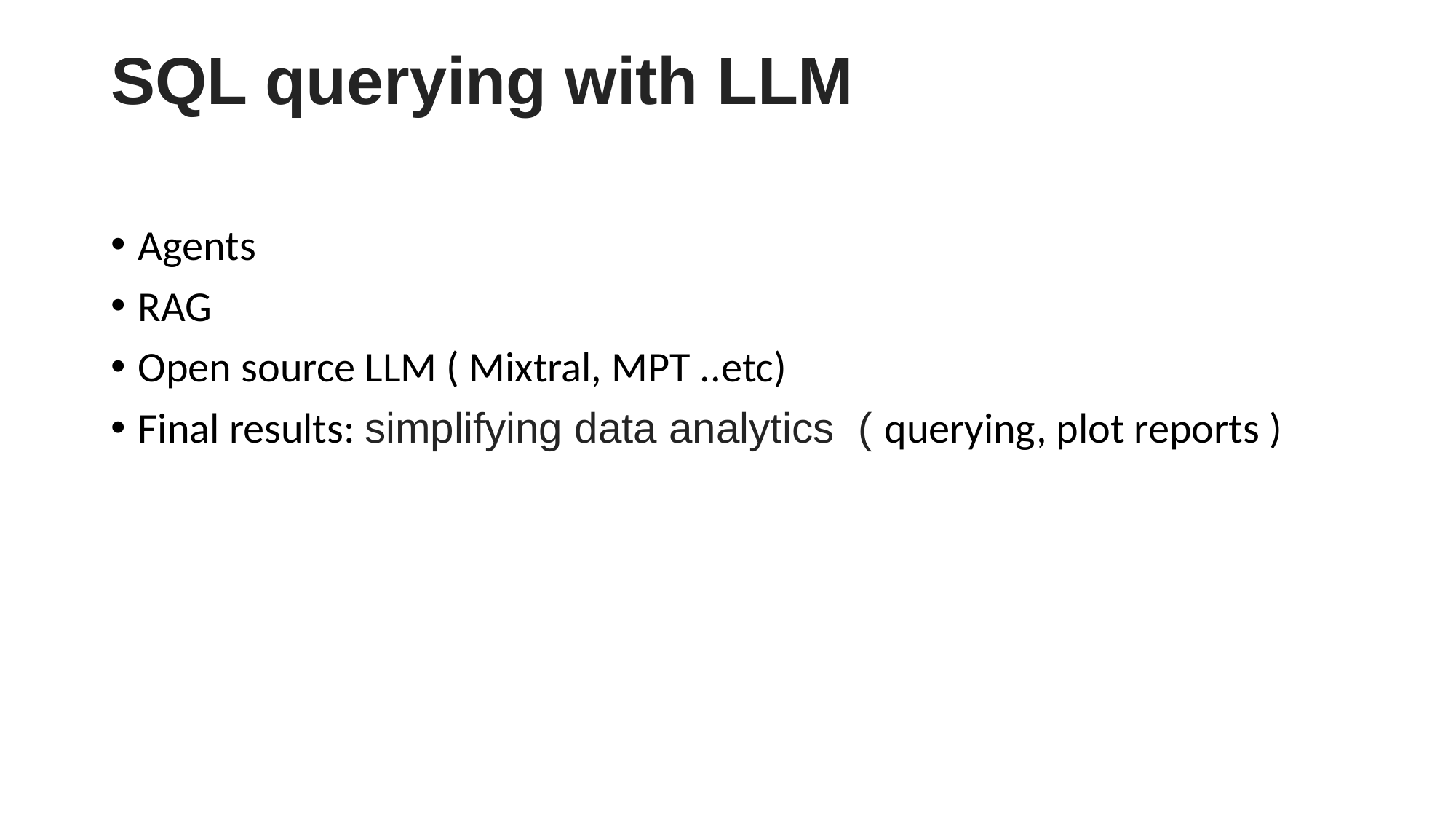

# SQL querying with LLM
Agents
RAG
Open source LLM ( Mixtral, MPT ..etc)
Final results: simplifying data analytics  ( querying, plot reports )